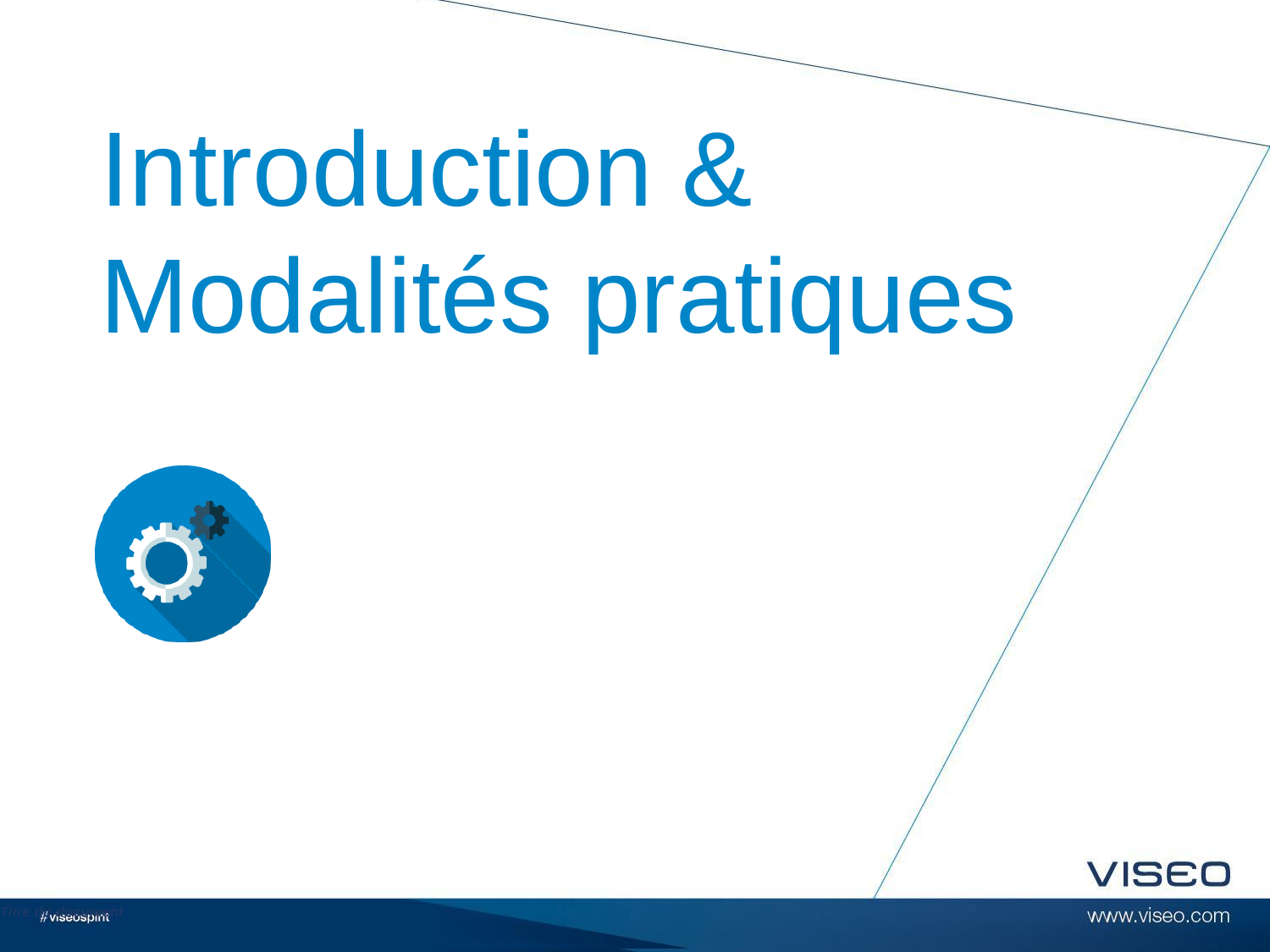

# Introduction &
Modalités pratiques
Titre du document